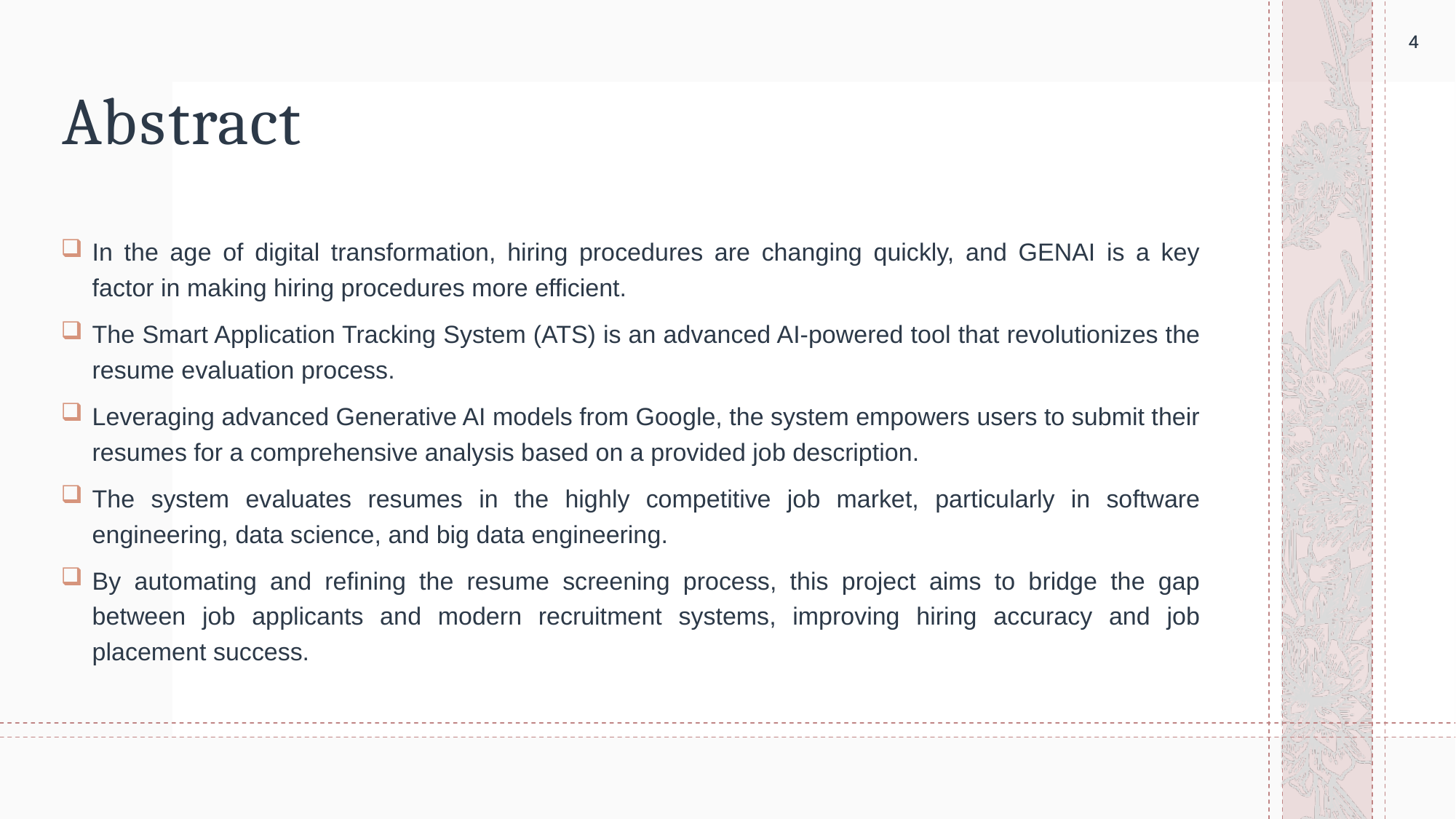

4
4
# Abstract
In the age of digital transformation, hiring procedures are changing quickly, and GENAI is a key factor in making hiring procedures more efficient.
The Smart Application Tracking System (ATS) is an advanced AI-powered tool that revolutionizes the resume evaluation process.
Leveraging advanced Generative AI models from Google, the system empowers users to submit their resumes for a comprehensive analysis based on a provided job description.
The system evaluates resumes in the highly competitive job market, particularly in software engineering, data science, and big data engineering.
By automating and refining the resume screening process, this project aims to bridge the gap between job applicants and modern recruitment systems, improving hiring accuracy and job placement success.